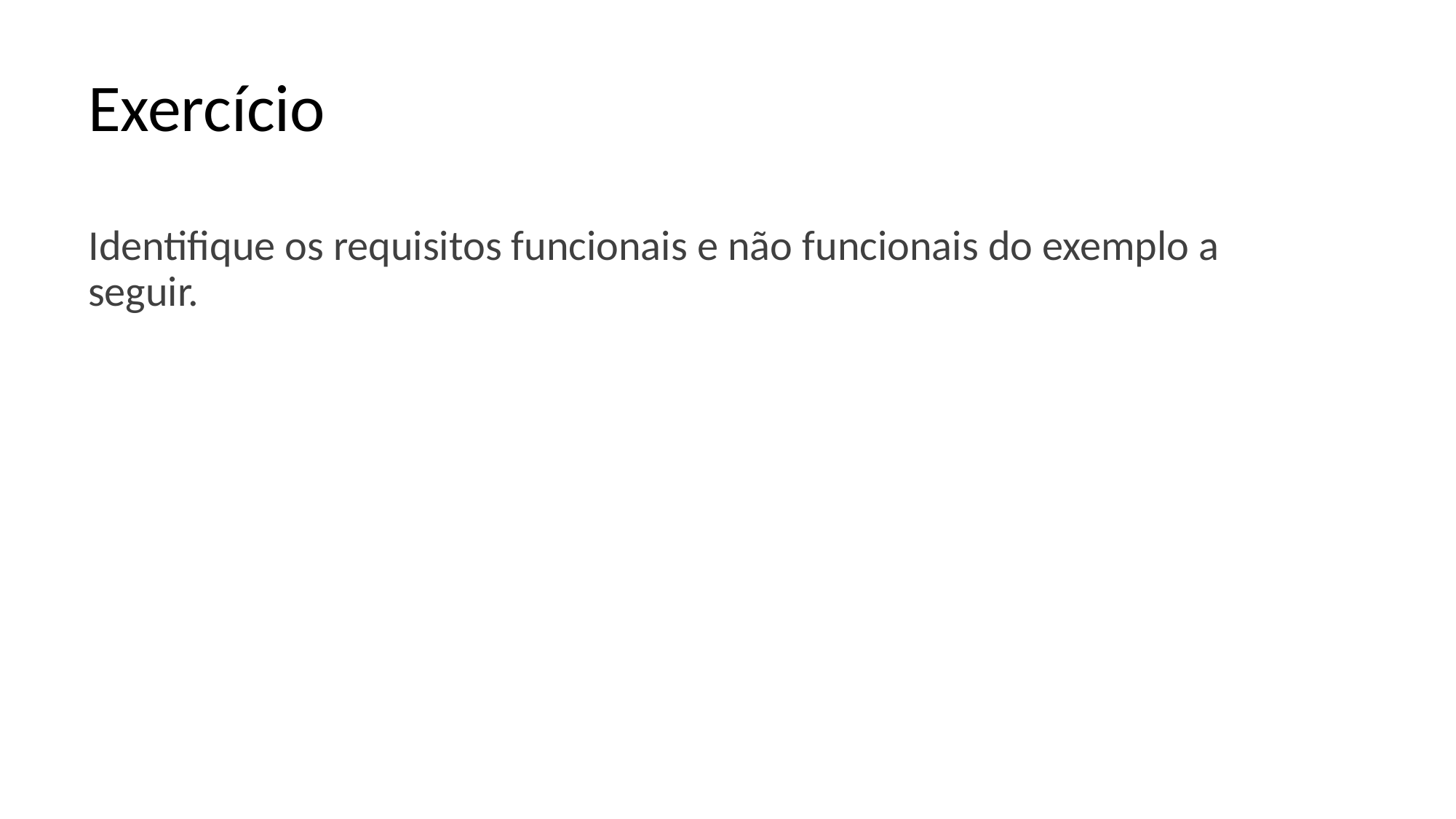

# Exercício
Identifique os requisitos funcionais e não funcionais do exemplo a seguir.